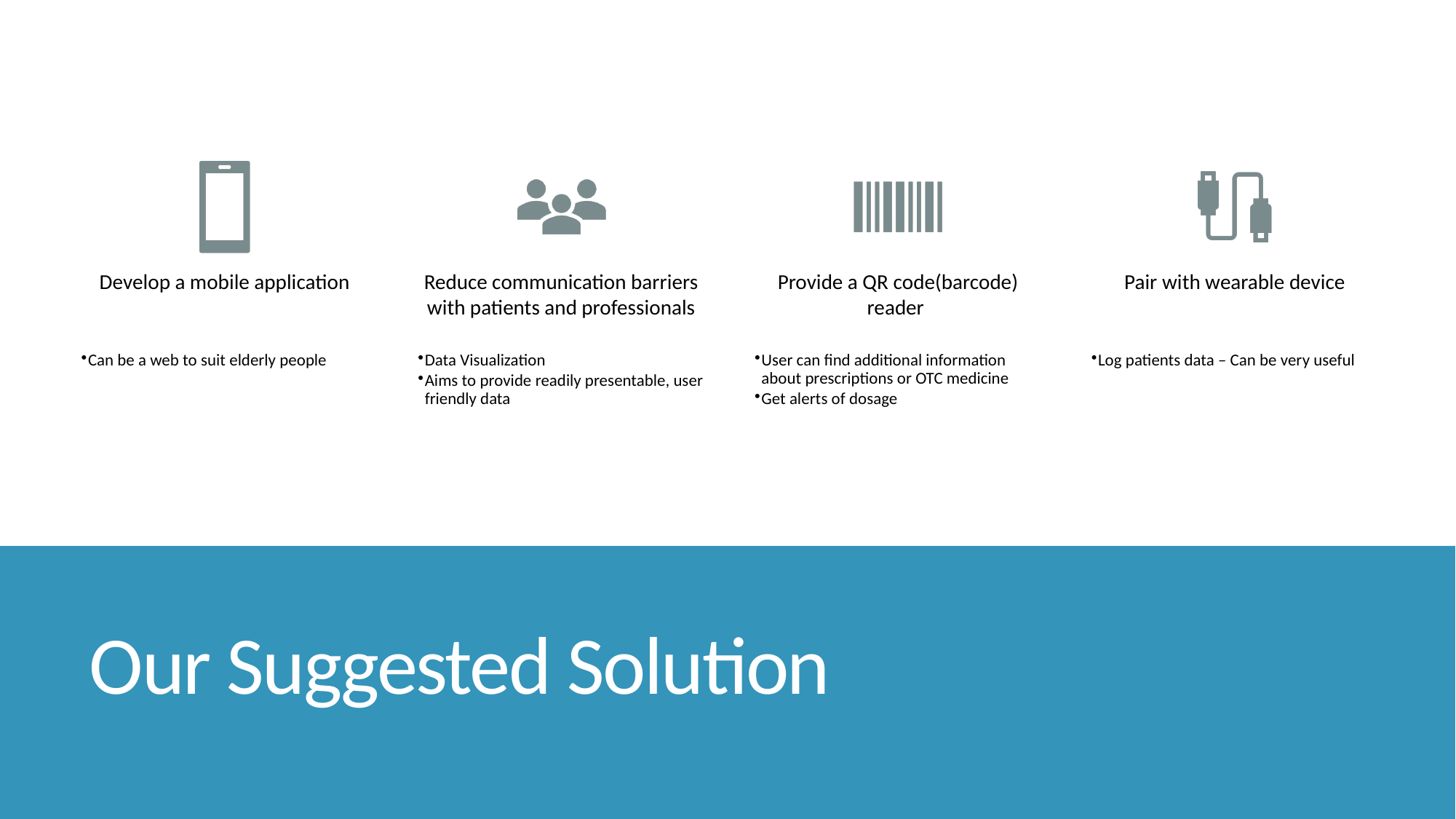

Develop a mobile application

Can be a web to suit elderly people
Reduce communication barriers with patients and professionals

Data Visualization
Aims to provide readily presentable, user friendly data
Provide a QR code(barcode) reader

User can find additional information about prescriptions or OTC medicine
Get alerts of dosage
Pair with wearable device

Log patients data – Can be very useful

# Our Suggested Solution